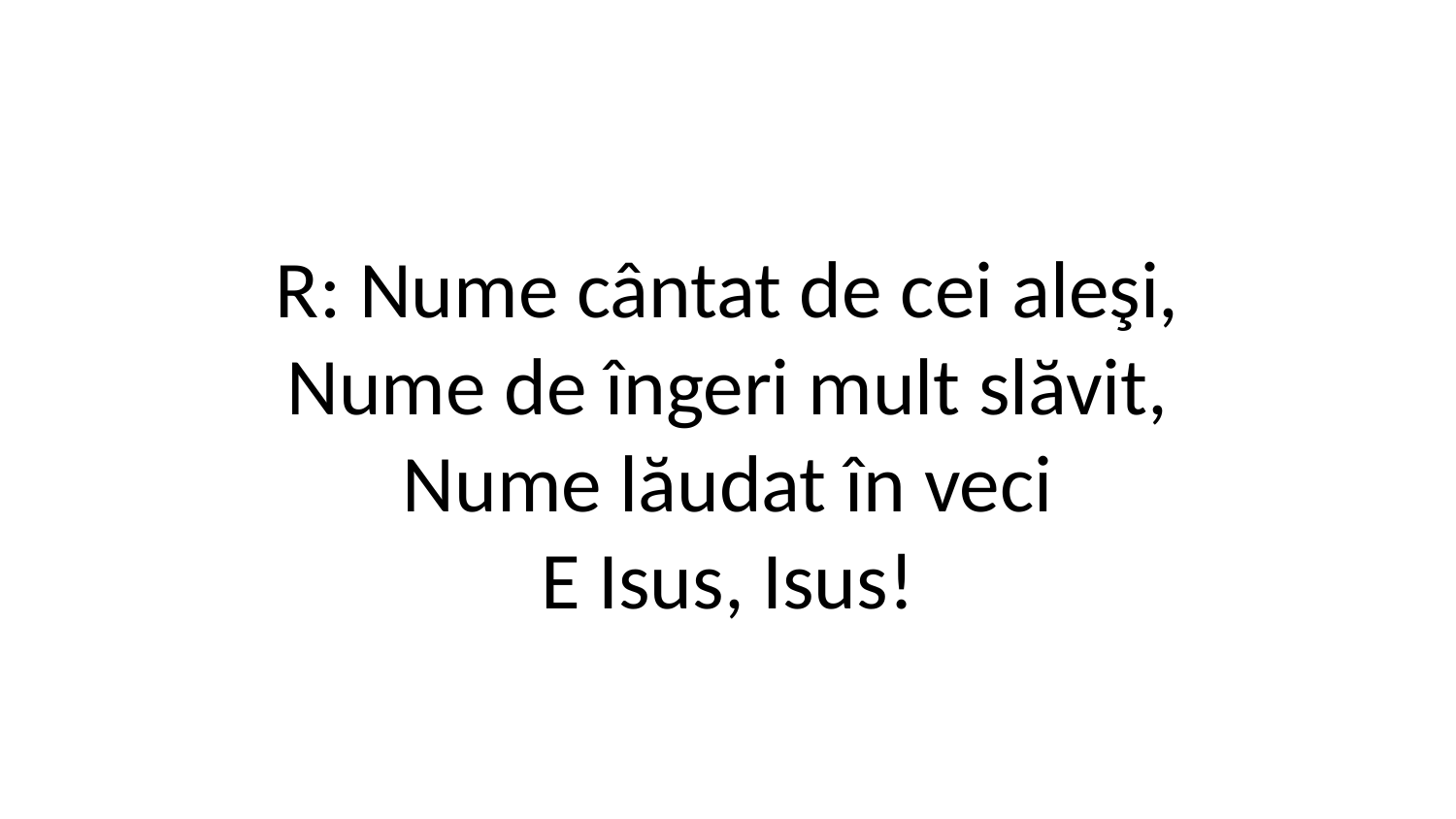

R: Nume cântat de cei aleşi,
Nume de îngeri mult slăvit,
Nume lăudat în veci
E Isus, Isus!